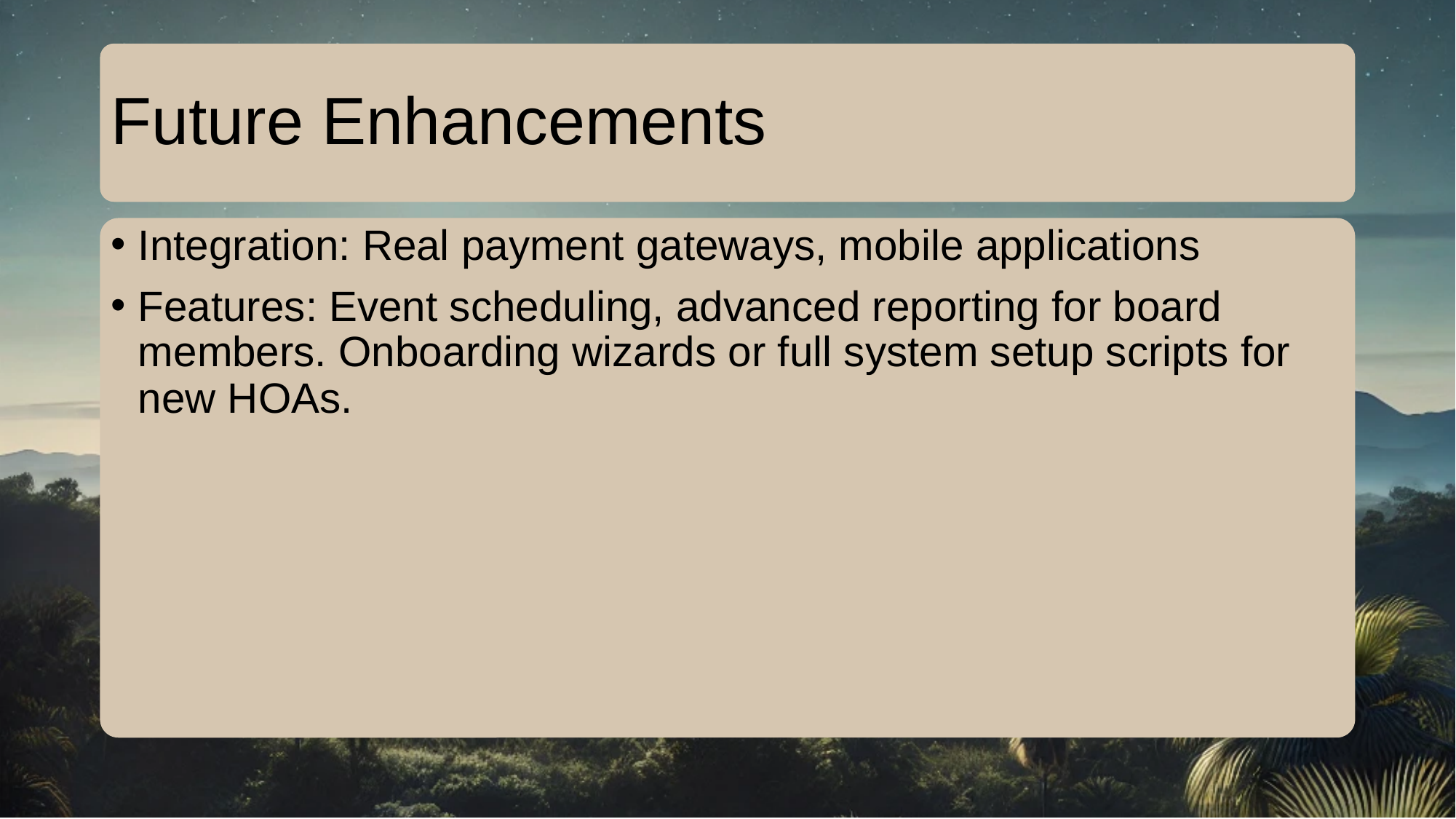

# Future Enhancements
Integration: Real payment gateways, mobile applications
Features: Event scheduling, advanced reporting for board members. Onboarding wizards or full system setup scripts for new HOAs.